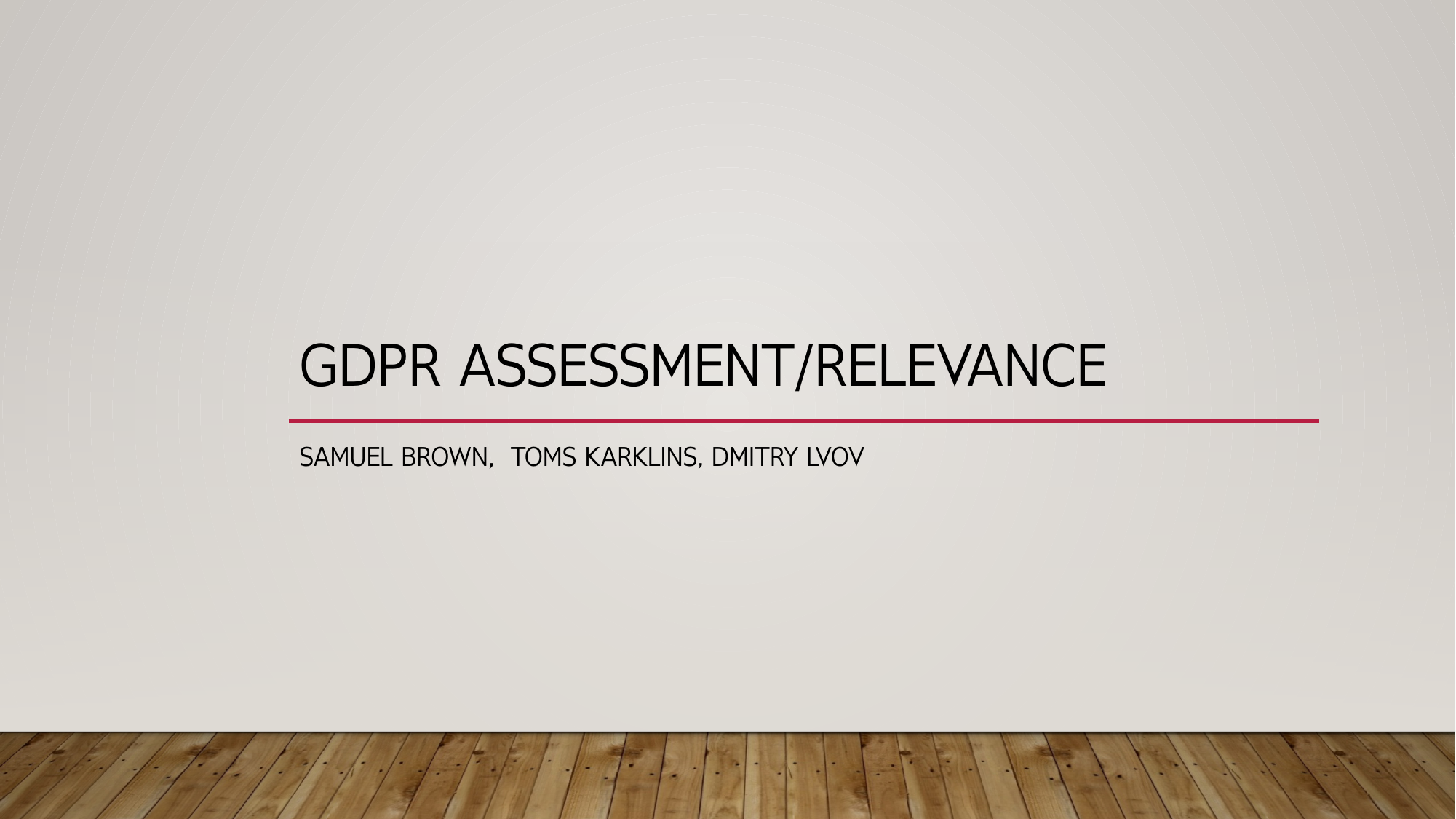

# GDPR Assessment/relevance
Samuel Brown,  Toms Karklins, Dmitry LVOV